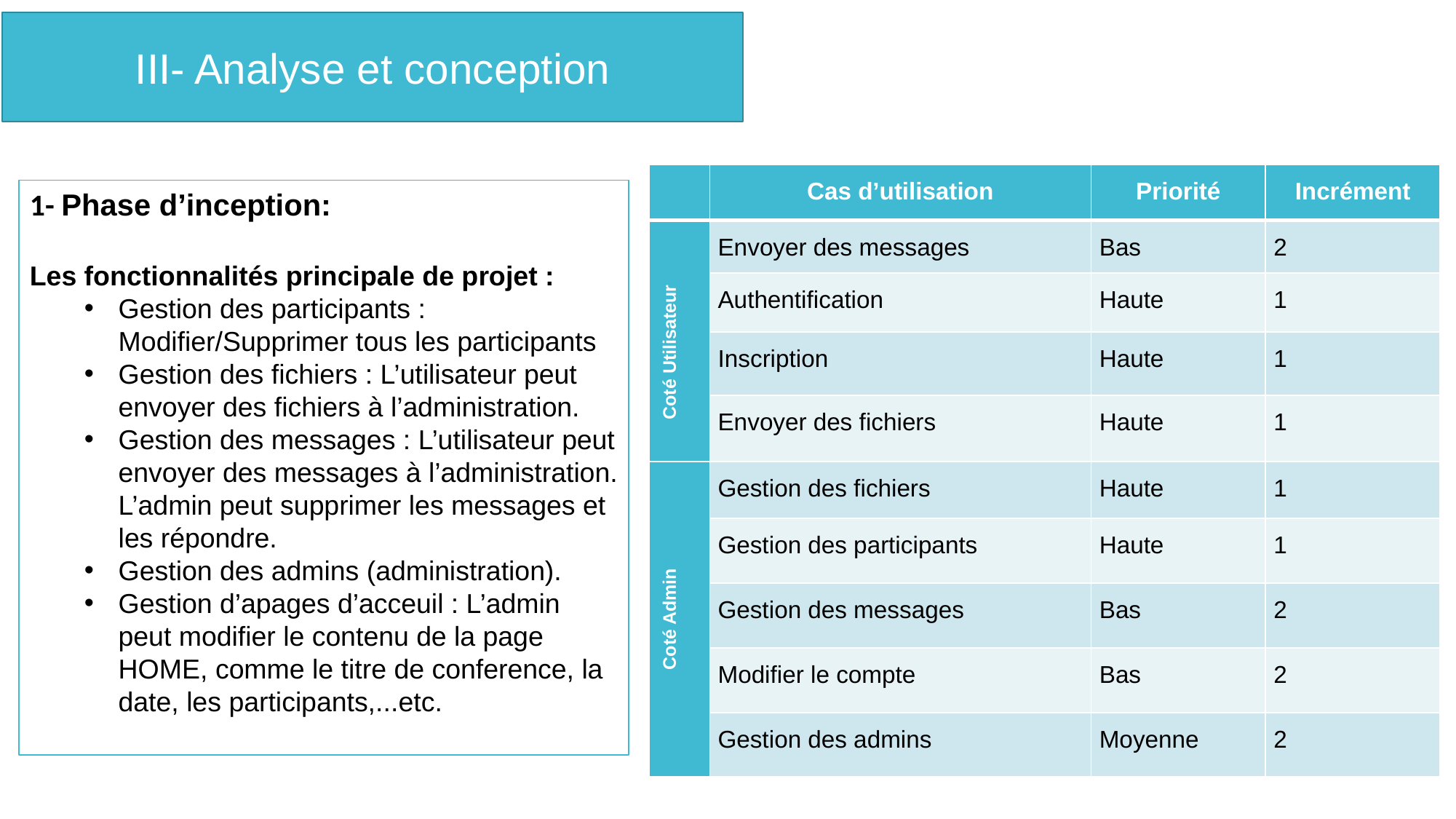

III- Analyse et conception
|  | Cas d’utilisation | Priorité | Incrément |
| --- | --- | --- | --- |
| Coté Utilisateur | Envoyer des messages | Bas | 2 |
|  | Authentification | Haute | 1 |
|  | Inscription | Haute | 1 |
|  | Envoyer des fichiers | Haute | 1 |
| Coté Admin | Gestion des fichiers | Haute | 1 |
|  | Gestion des participants | Haute | 1 |
|  | Gestion des messages | Bas | 2 |
|  | Modifier le compte | Bas | 2 |
|  | Gestion des admins | Moyenne | 2 |
1- Phase d’inception:

Les fonctionnalités principale de projet :
Gestion des participants : Modifier/Supprimer tous les participants
Gestion des fichiers : L’utilisateur peut envoyer des fichiers à l’administration.
Gestion des messages : L’utilisateur peut envoyer des messages à l’administration. L’admin peut supprimer les messages et les répondre.
Gestion des admins (administration).
Gestion d’apages d’acceuil : L’admin peut modifier le contenu de la page HOME, comme le titre de conference, la date, les participants,...etc.